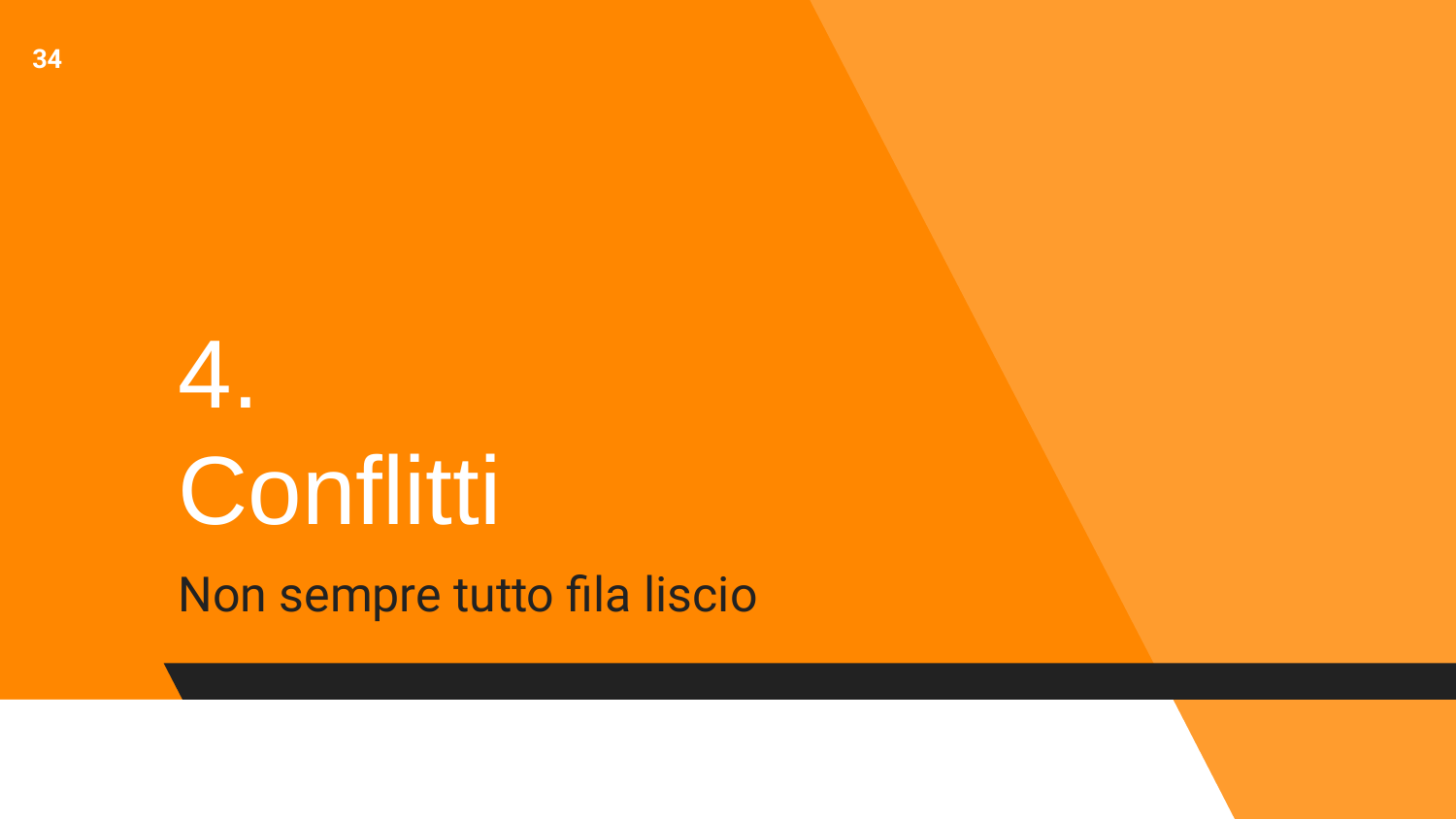

34
# 4.
Conflitti
Non sempre tutto fila liscio